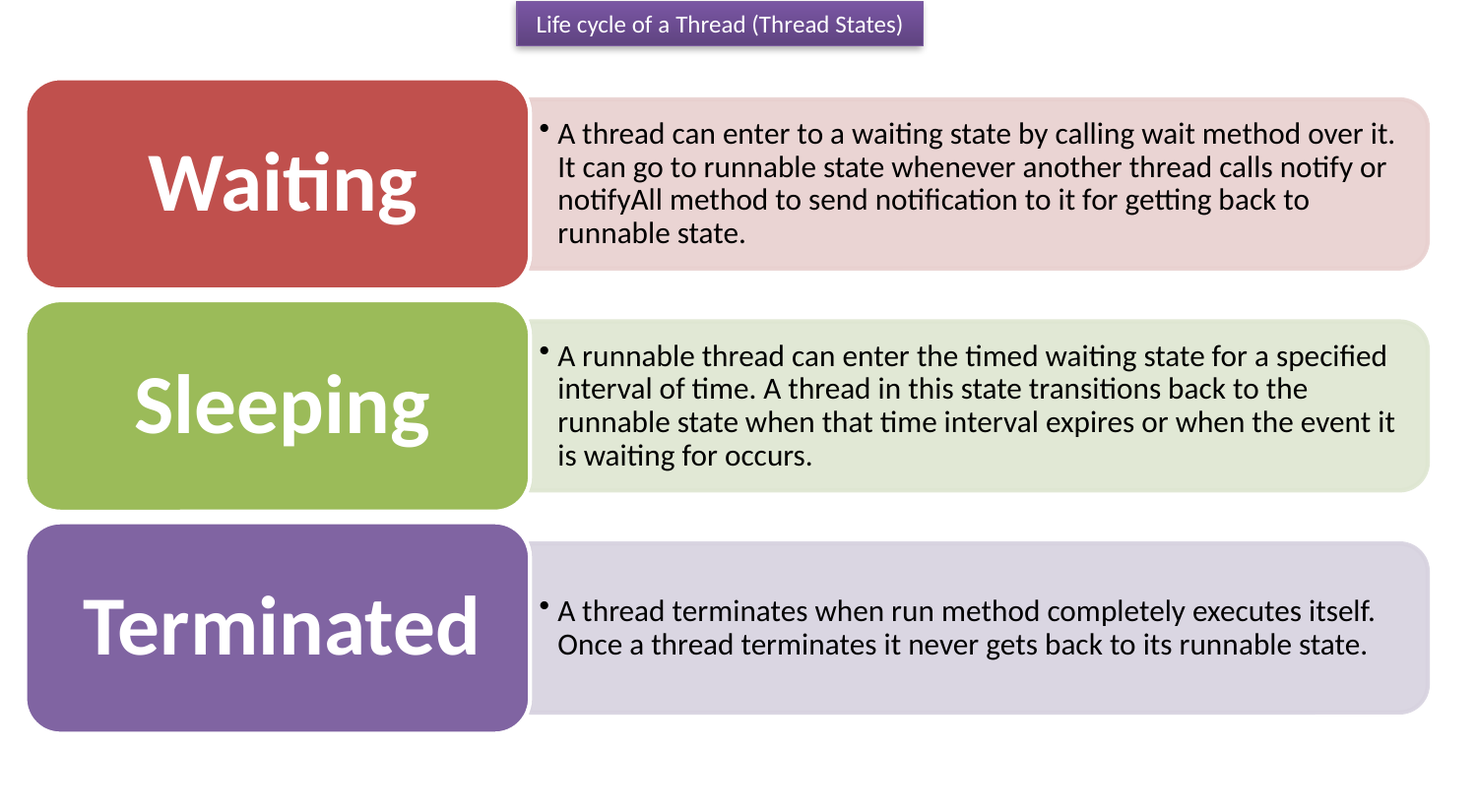

Life cycle of a Thread (Thread States)
A thread can enter to a waiting state by calling wait method over it. It can go to runnable state whenever another thread calls notify or notifyAll method to send notification to it for getting back to runnable state.
Waiting
A runnable thread can enter the timed waiting state for a specified interval of time. A thread in this state transitions back to the runnable state when that time interval expires or when the event it is waiting for occurs.
Sleeping
A thread terminates when run method completely executes itself. Once a thread terminates it never gets back to its runnable state.
Terminated